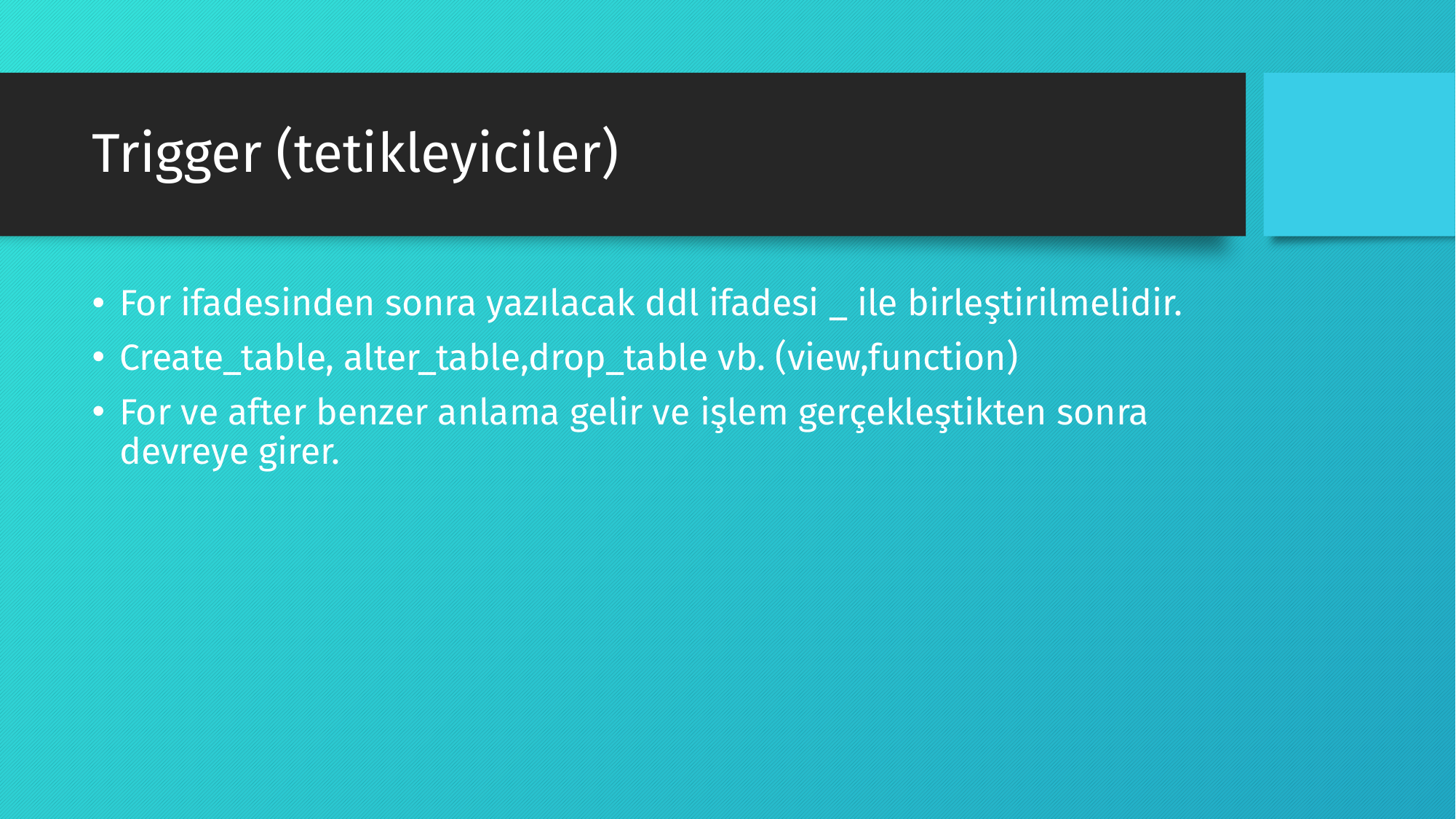

# Trigger (tetikleyiciler)
For ifadesinden sonra yazılacak ddl ifadesi _ ile birleştirilmelidir.
Create_table, alter_table,drop_table vb. (view,function)
For ve after benzer anlama gelir ve işlem gerçekleştikten sonra devreye girer.